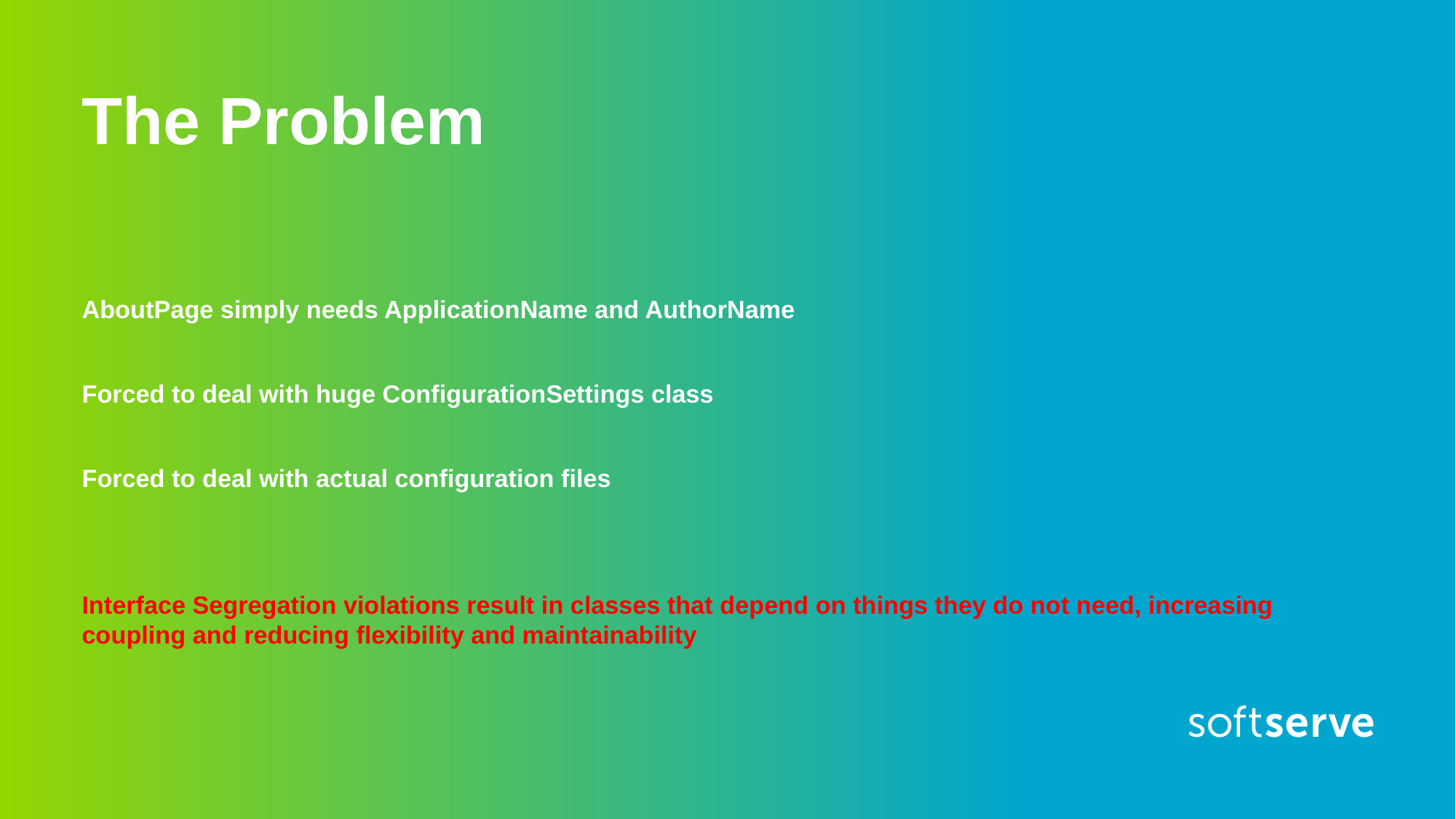

# The Problem

AboutPage simply needs ApplicationName and AuthorName

Forced to deal with huge ConfigurationSettings class

Forced to deal with actual configuration files

Interface Segregation violations result in classes that depend on things they do not need, increasing coupling and reducing flexibility and maintainability